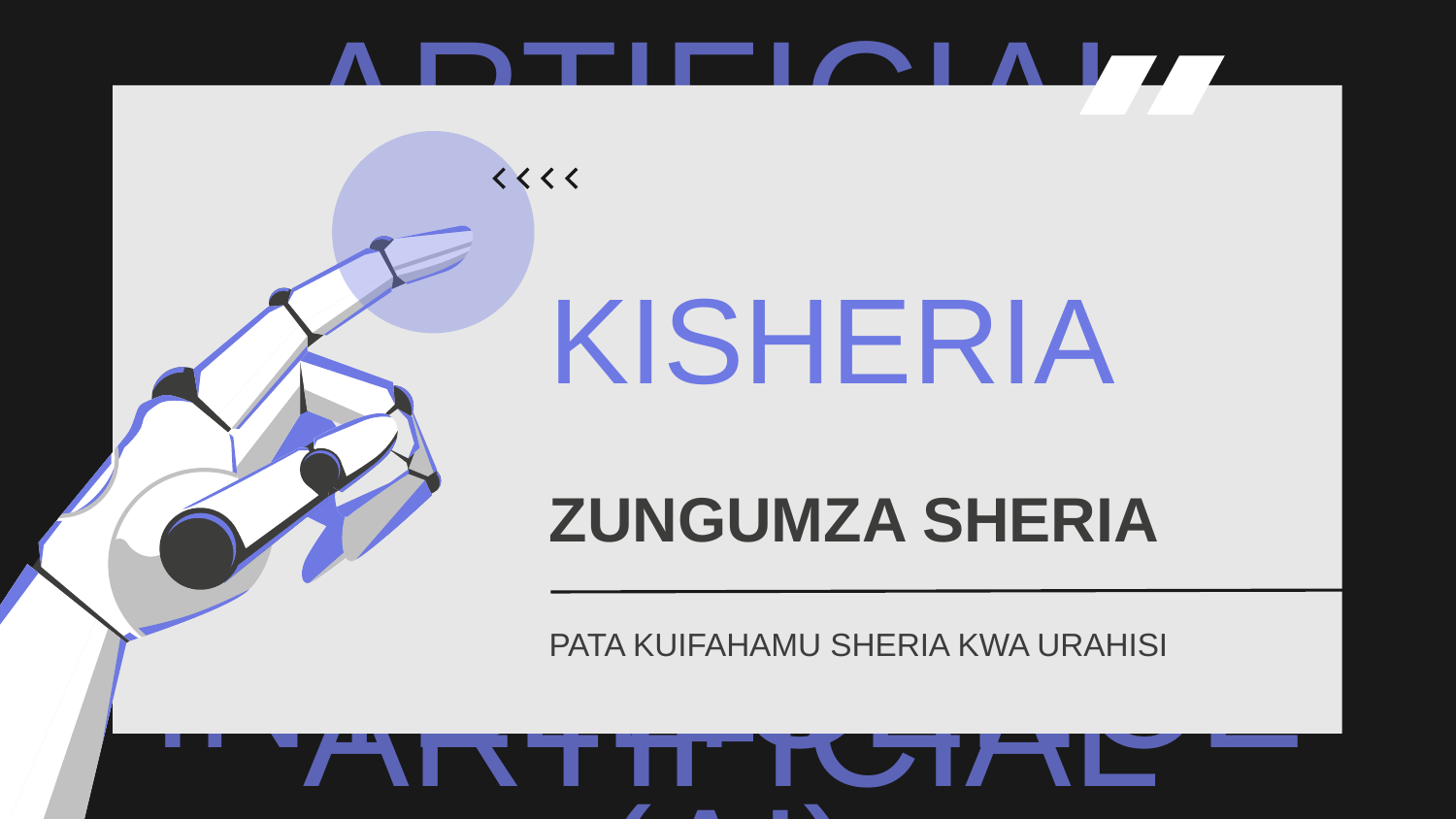

# KISHERIA

ZUNGUMZA SHERIA
PATA KUIFAHAMU SHERIA KWA URAHISI